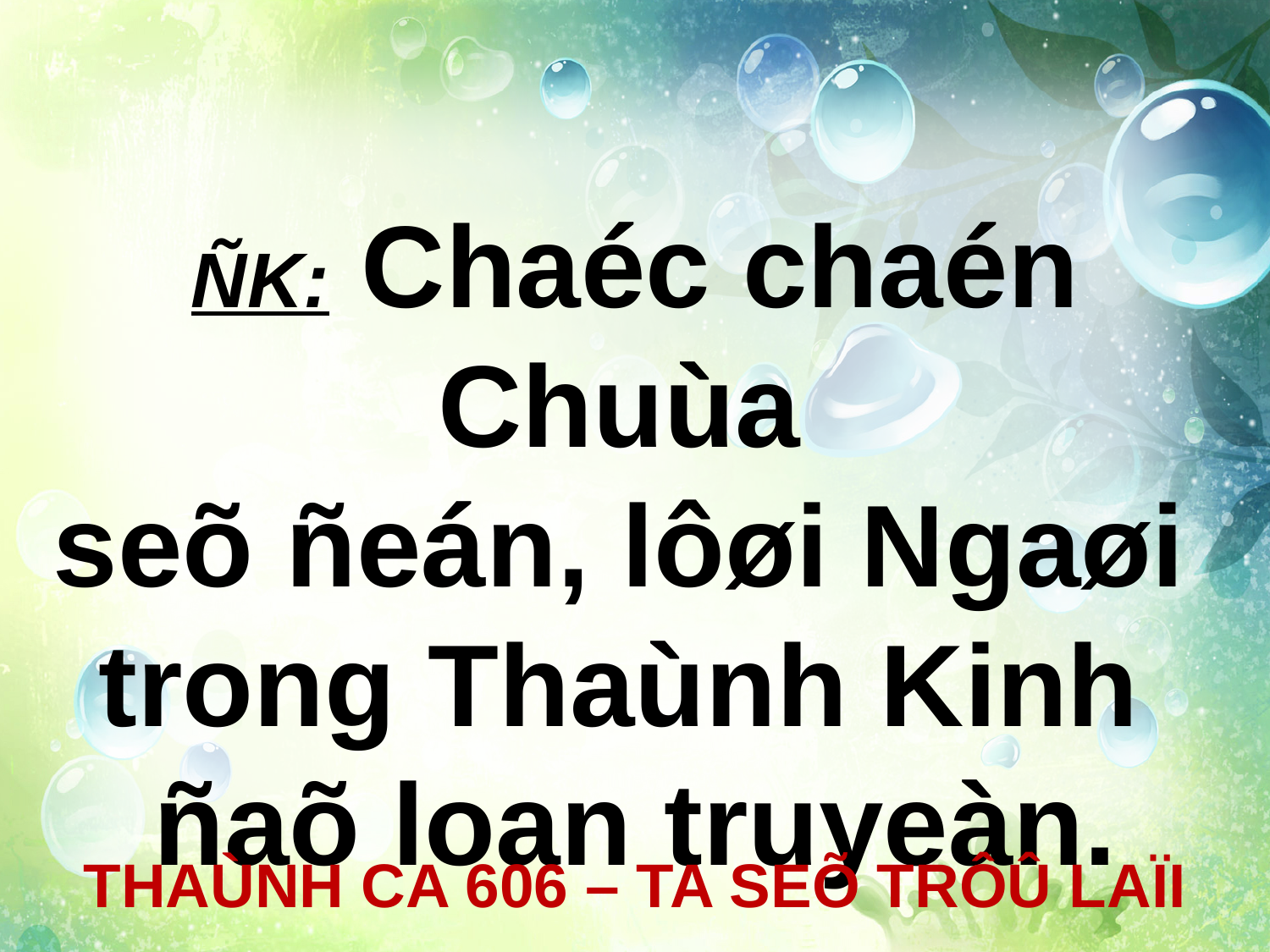

ÑK: Chaéc chaén Chuùa
seõ ñeán, lôøi Ngaøi
trong Thaùnh Kinh
ñaõ loan truyeàn.
THAÙNH CA 606 – TA SEÕ TRÔÛ LAÏI